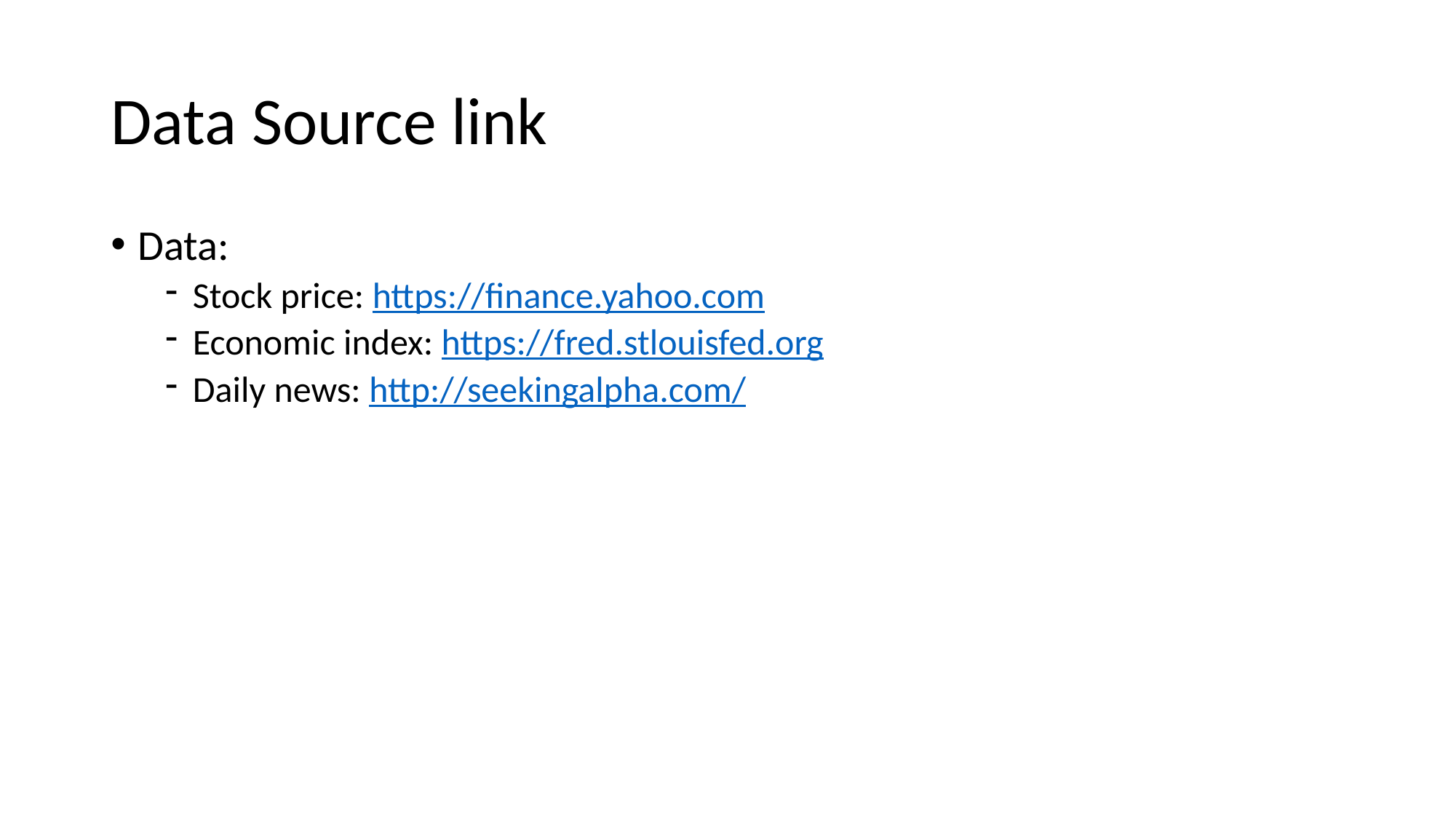

# Data Source link
Data:
Stock price: https://finance.yahoo.com
Economic index: https://fred.stlouisfed.org
Daily news: http://seekingalpha.com/